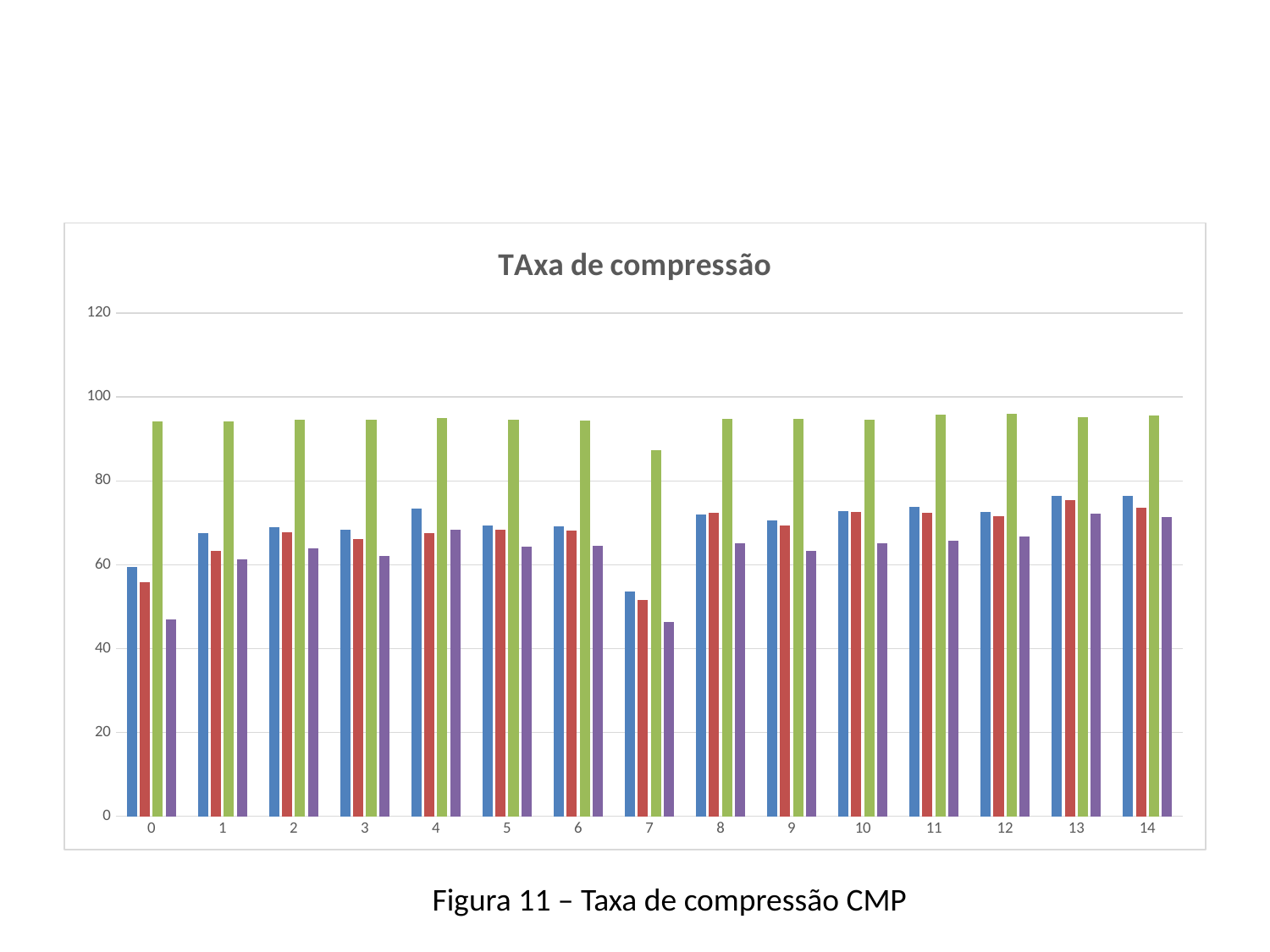

#

### Chart: TAxa de compressão

| Category |  |  |  | zebra.bmp |
|---|---|---|---|---|
| 0 | 59.48 | 55.9 | 94.22 | 46.97 |
| 1 | 67.55 | 63.4 | 94.26 | 61.26000000000001 |
| 2 | 69.05 | 67.74 | 94.61 | 63.949999999999996 |
| 3 | 68.29 | 66.13 | 94.52 | 62.17 |
| 4 | 73.42 | 67.59 | 95.01 | 68.3 |
| 5 | 69.26 | 68.27 | 94.57 | 64.34 |
| 6 | 69.25 | 68.14 | 94.46000000000002 | 64.42 |
| 7 | 53.67 | 51.53 | 87.38 | 46.41 |
| 8 | 72.02 | 72.48 | 94.79 | 65.09 |
| 9 | 70.58 | 69.29 | 94.75 | 63.4 |
| 10 | 72.86999999999999 | 72.64999999999999 | 94.66999999999999 | 65.21 |
| 11 | 73.72 | 72.47 | 95.9 | 65.71 |
| 12 | 72.57 | 71.66999999999999 | 96.0 | 66.83 |
| 13 | 76.5 | 75.33 | 95.24000000000002 | 72.16999999999999 |
| 14 | 76.51 | 73.54 | 95.61999999999999 | 71.39 |
Figura 11 – Taxa de compressão CMP